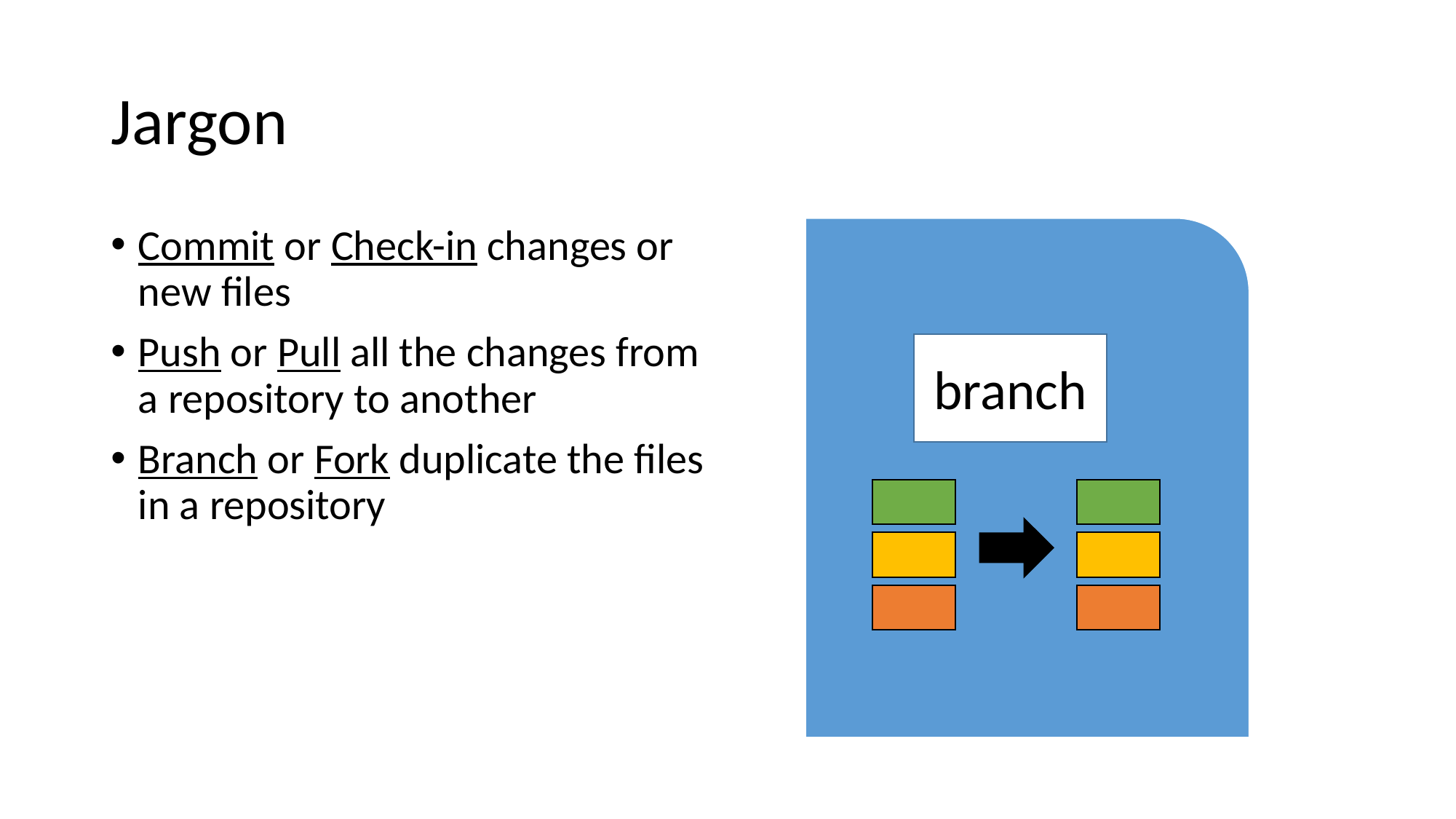

# Jargon
Commit or Check-in changes or new files
Push or Pull all the changes from a repository to another
Branch or Fork duplicate the files in a repository

branch